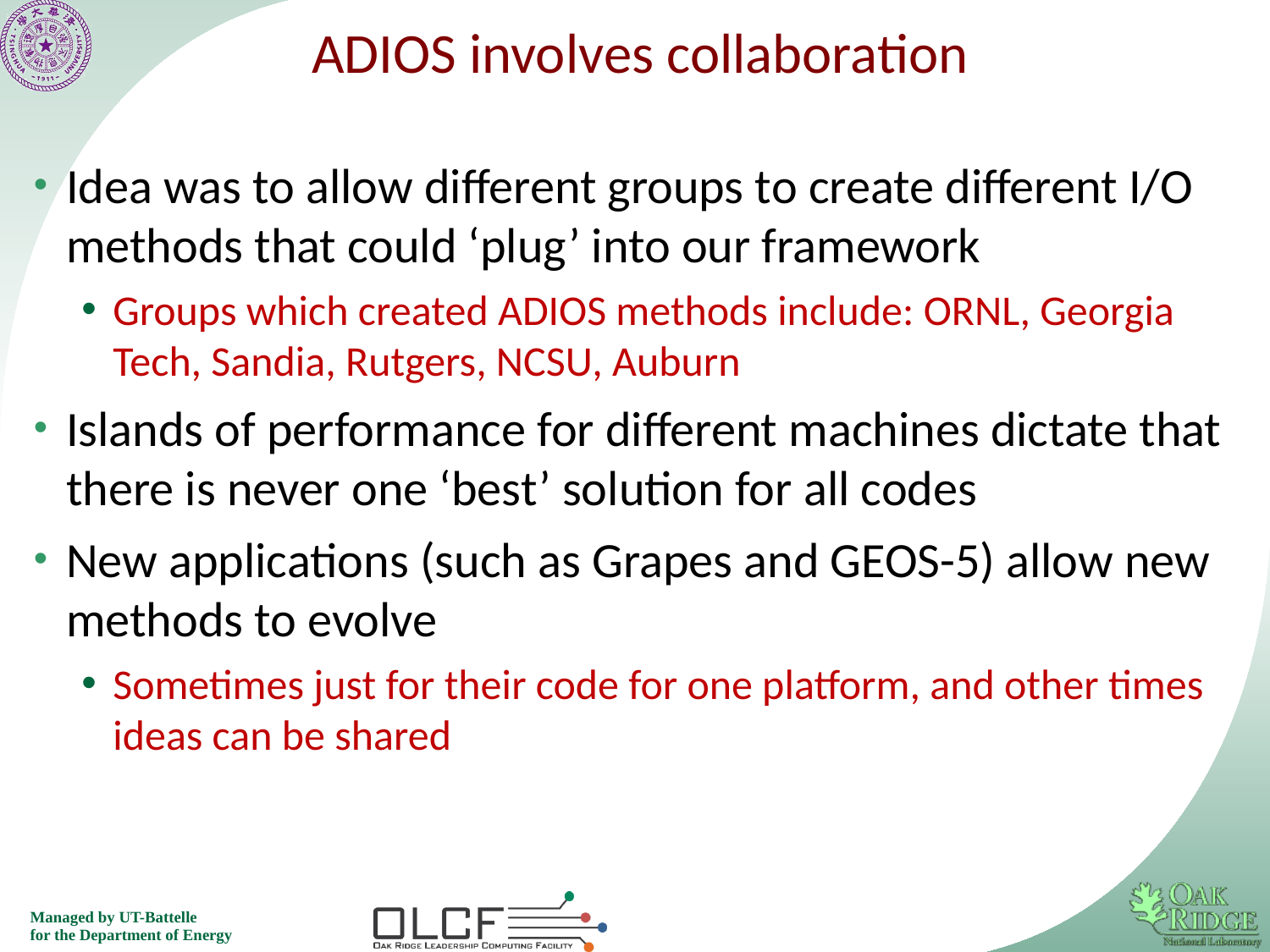

# ADIOS involves collaboration
Idea was to allow different groups to create different I/O methods that could ‘plug’ into our framework
Groups which created ADIOS methods include: ORNL, Georgia Tech, Sandia, Rutgers, NCSU, Auburn
Islands of performance for different machines dictate that there is never one ‘best’ solution for all codes
New applications (such as Grapes and GEOS-5) allow new methods to evolve
Sometimes just for their code for one platform, and other times ideas can be shared